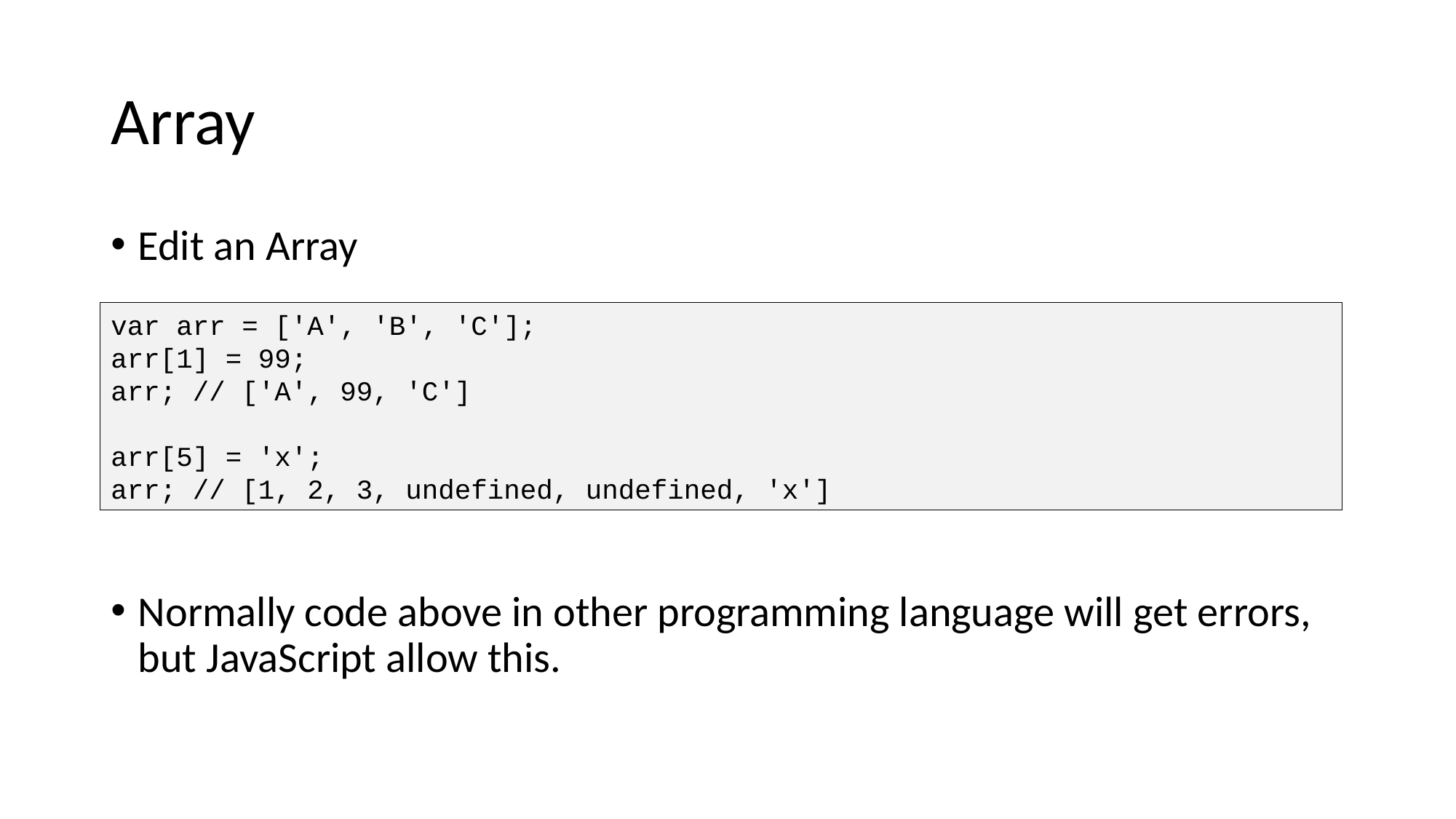

# Array
Edit an Array

Normally code above in other programming language will get errors, but JavaScript allow this.
var arr = ['A', 'B', 'C'];
arr[1] = 99;
arr; // ['A', 99, 'C']

arr[5] = 'x';
arr; // [1, 2, 3, undefined, undefined, 'x']